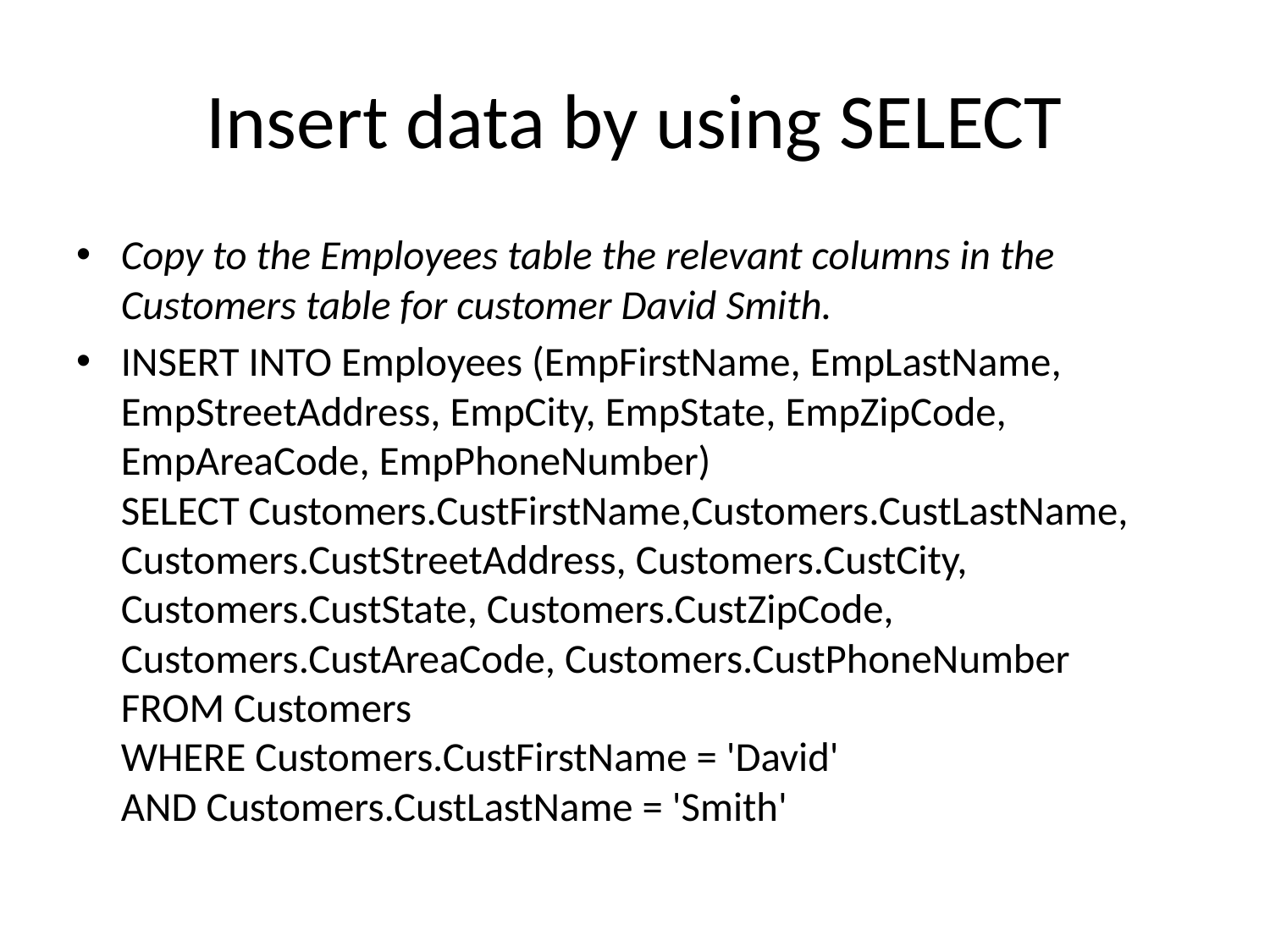

# Insert data by using SELECT
Copy to the Employees table the relevant columns in the Customers table for customer David Smith.
INSERT INTO Employees (EmpFirstName, EmpLastName, EmpStreetAddress, EmpCity, EmpState, EmpZipCode, EmpAreaCode, EmpPhoneNumber)
SELECT Customers.CustFirstName,Customers.CustLastName, Customers.CustStreetAddress, Customers.CustCity, Customers.CustState, Customers.CustZipCode, Customers.CustAreaCode, Customers.CustPhoneNumber
FROM Customers
WHERE Customers.CustFirstName = 'David'
AND Customers.CustLastName = 'Smith'